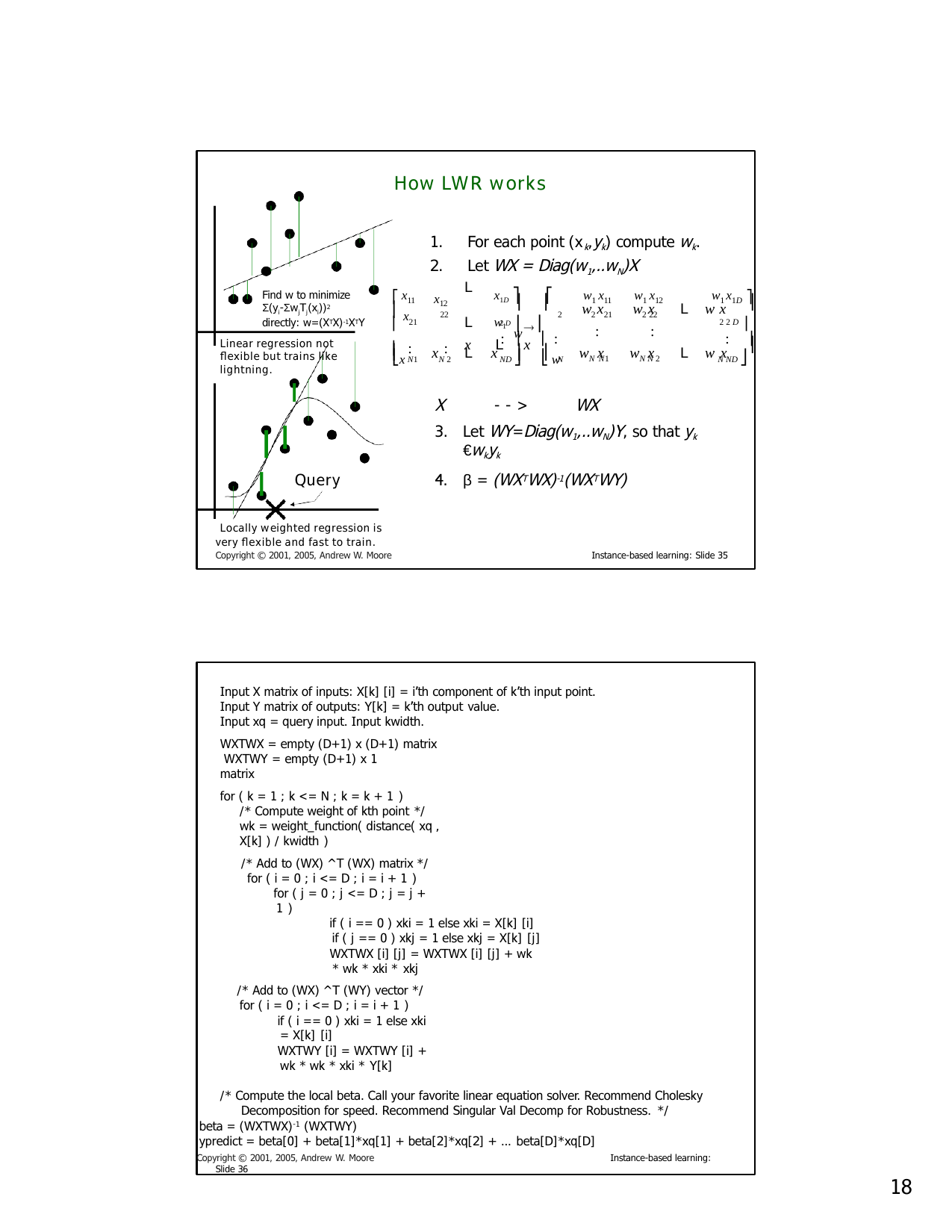

How LWR works

For each point (xk,yk) compute wk.
Let WX = Diag(w1,..wN)X
x12
L	L
x	L x
x1D ⎤	⎡ w1
⎡ x11
w1 x11
w1 x12
w1 x1D ⎤
Find w to minimize  Σ(yi-ΣwjTj(xi))2  directly: w=(XTX)-1XTY
Linear regression not  flexible but trains like  lightning.
⎢ x
⎥	⎢ w
⎥
w x	w x	L w x
⎢ 21
⎢ :	:
2 2 D ⎥
2 D ⎥ → ⎢
2   21	2 22
:	:
22
2
:  ⎥	⎢ :
:	⎥
⎢x
⎥	⎢w
⎥
x	L x
w  x	w  x	L w x
⎣ N1	N 2
ND ⎦	⎣ N
N ND ⎦
N N1
N N 2
X	- - >	WX
Let WY=Diag(w1,..wN)Y, so that yk
€wkyk
β = (WXTWX)-1(WXTWY)
Query
Locally weighted regression is  very flexible and fast to train.  Copyright © 2001, 2005, Andrew W. Moore
Instance-based learning: Slide 35

Input X matrix of inputs: X[k] [i] = i’th component of k’th input point.  Input Y matrix of outputs: Y[k] = k’th output value.
Input xq = query input. Input kwidth.
WXTWX = empty (D+1) x (D+1) matrix  WXTWY = empty (D+1) x 1	matrix
for ( k = 1 ; k <= N ; k = k + 1 )
/* Compute weight of kth point */
wk = weight_function( distance( xq , X[k] ) / kwidth )
/* Add to (WX) ^T (WX) matrix */  for ( i = 0 ; i <= D ; i = i + 1 )
for ( j = 0 ; j <= D ; j = j + 1 )
if ( i == 0 ) xki = 1 else xki = X[k] [i]  if ( j == 0 ) xkj = 1 else xkj = X[k] [j]
WXTWX [i] [j] = WXTWX [i] [j] + wk * wk * xki * xkj
/* Add to (WX) ^T (WY) vector */  for ( i = 0 ; i <= D ; i = i + 1 )
if ( i == 0 ) xki = 1 else xki = X[k] [i]
WXTWY [i] = WXTWY [i] + wk * wk * xki * Y[k]

/* Compute the local beta. Call your favorite linear equation solver. Recommend Cholesky  Decomposition for speed. Recommend Singular Val Decomp for Robustness. */
beta = (WXTWX)-1 (WXTWY)
ypredict = beta[0] + beta[1]*xq[1] + beta[2]*xq[2] + … beta[D]*xq[D]
Copyright © 2001, 2005, Andrew W. Moore	Instance-based learning: Slide 36
18